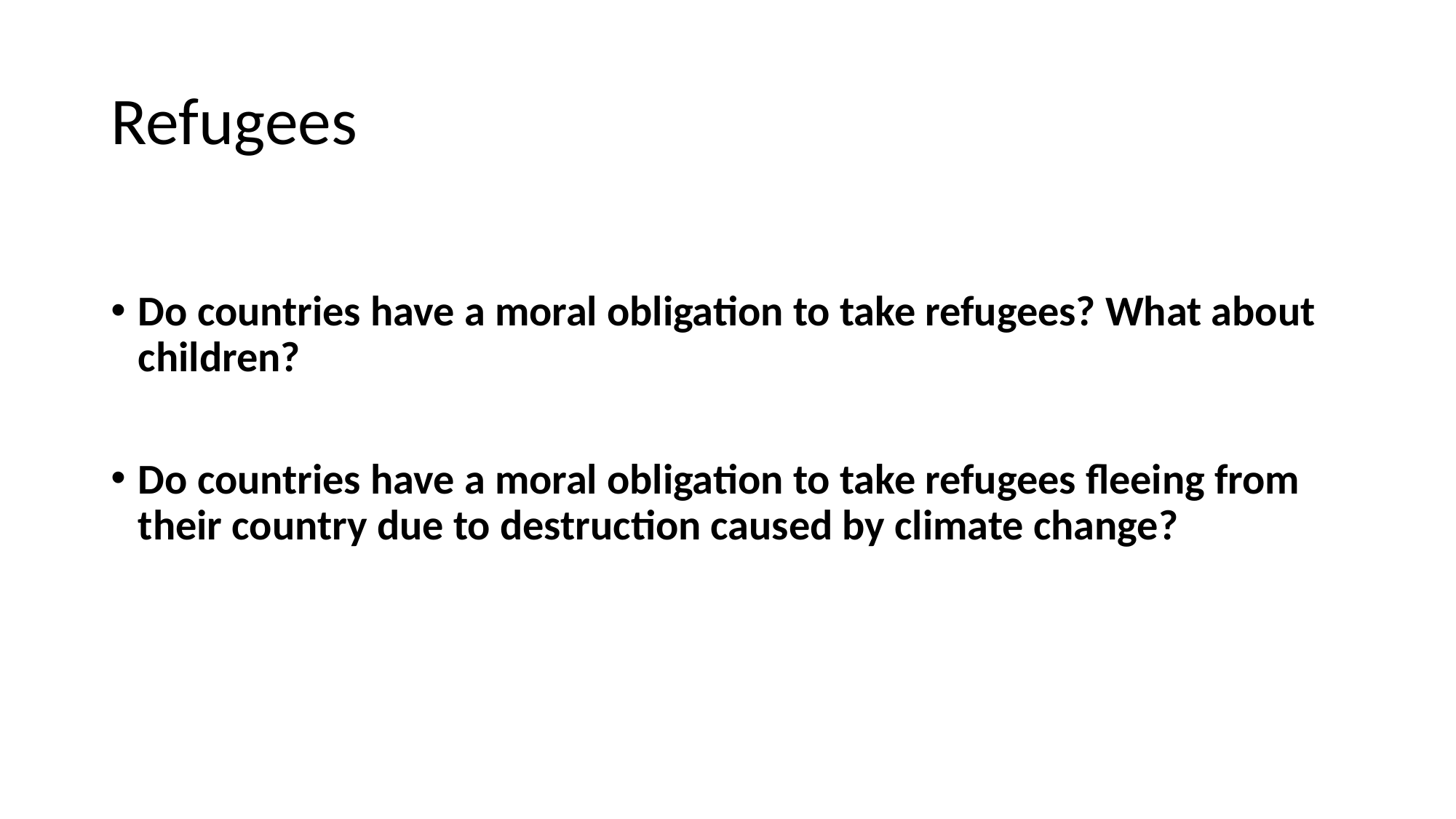

# Refugees

Do countries have a moral obligation to take refugees? What about children?

Do countries have a moral obligation to take refugees fleeing from their country due to destruction caused by climate change?